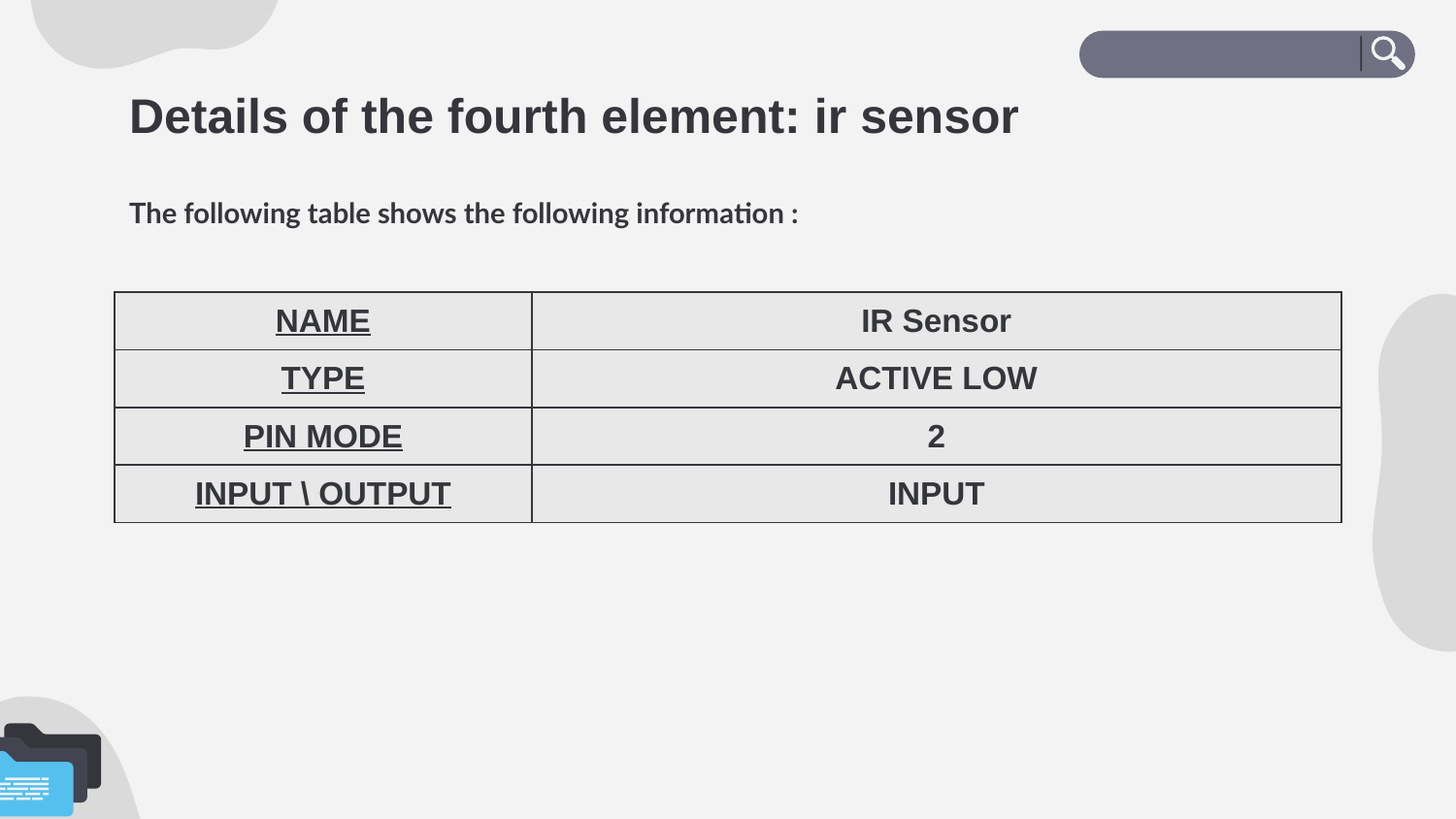

# Details of the fourth element: ir sensor
The following table shows the following information :
| NAME | IR Sensor |
| --- | --- |
| TYPE | ACTIVE LOW |
| PIN MODE | 2 |
| INPUT \ OUTPUT | INPUT |